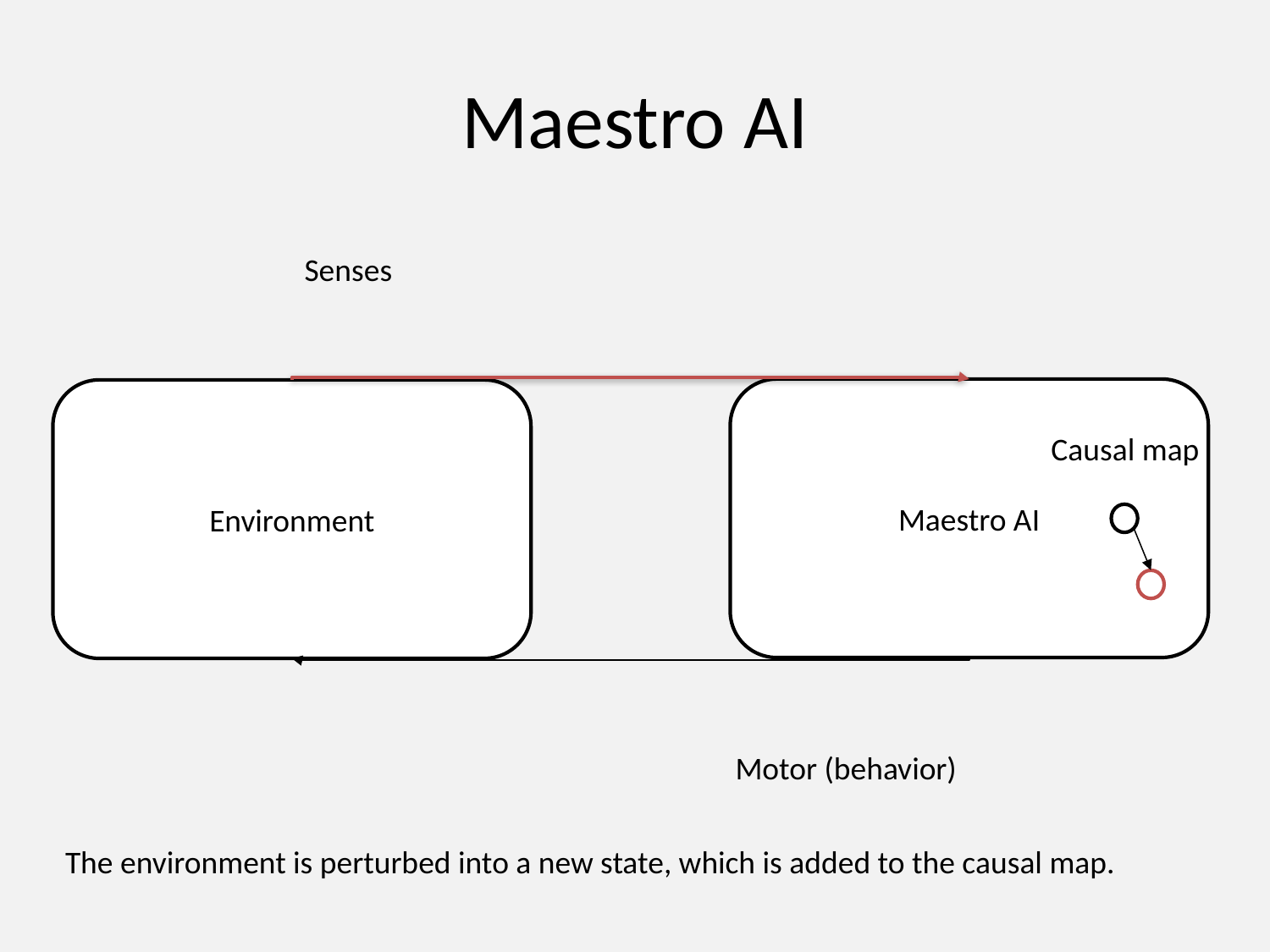

# Maestro AI
Senses
Maestro AI
Environment
Causal map

Motor (behavior)
The environment is perturbed into a new state, which is added to the causal map.